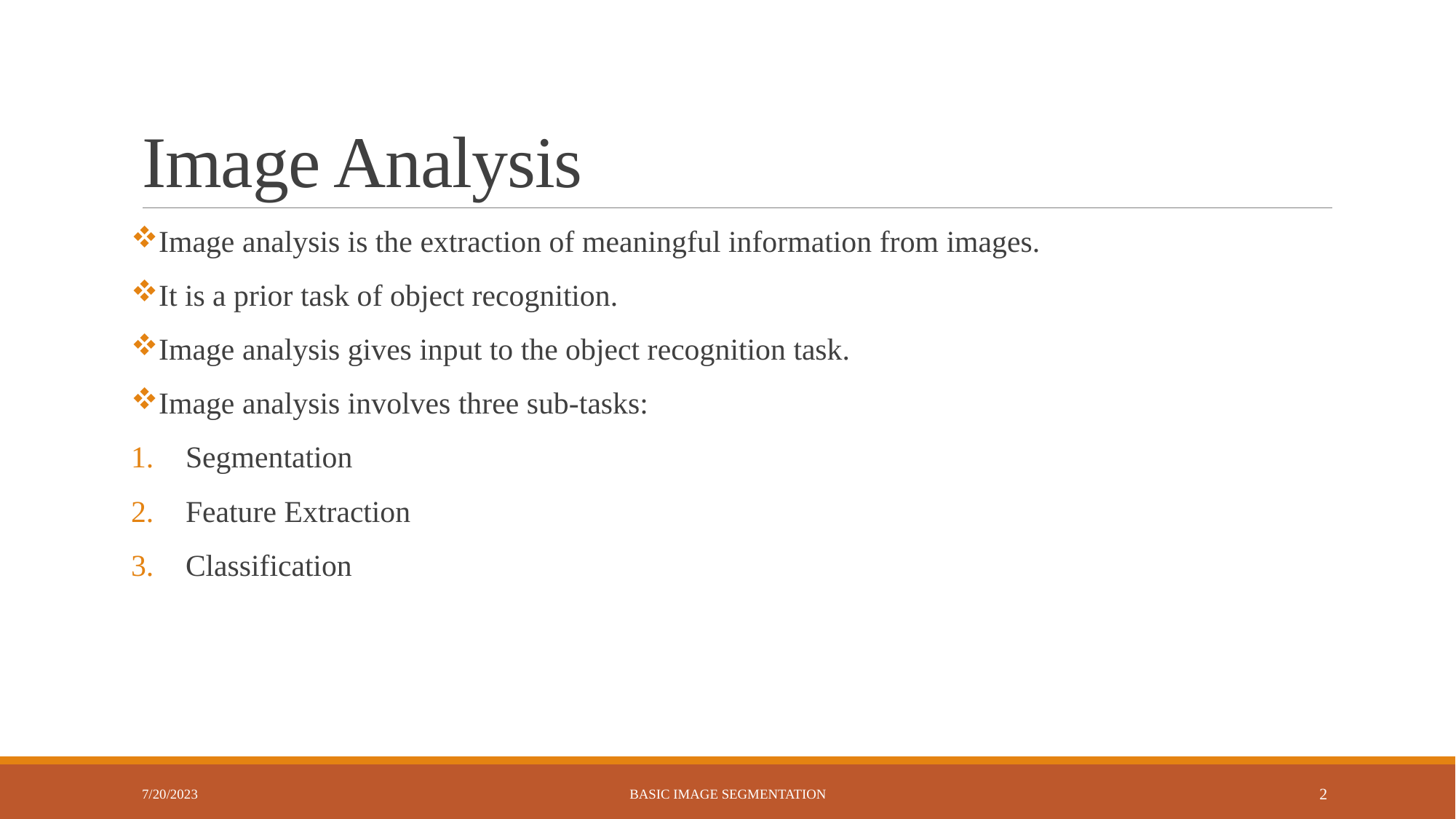

# Image Analysis
Image analysis is the extraction of meaningful information from images.
It is a prior task of object recognition.
Image analysis gives input to the object recognition task.
Image analysis involves three sub-tasks:
Segmentation
Feature Extraction
Classification

7/20/2023
Basic Image Segmentation
2